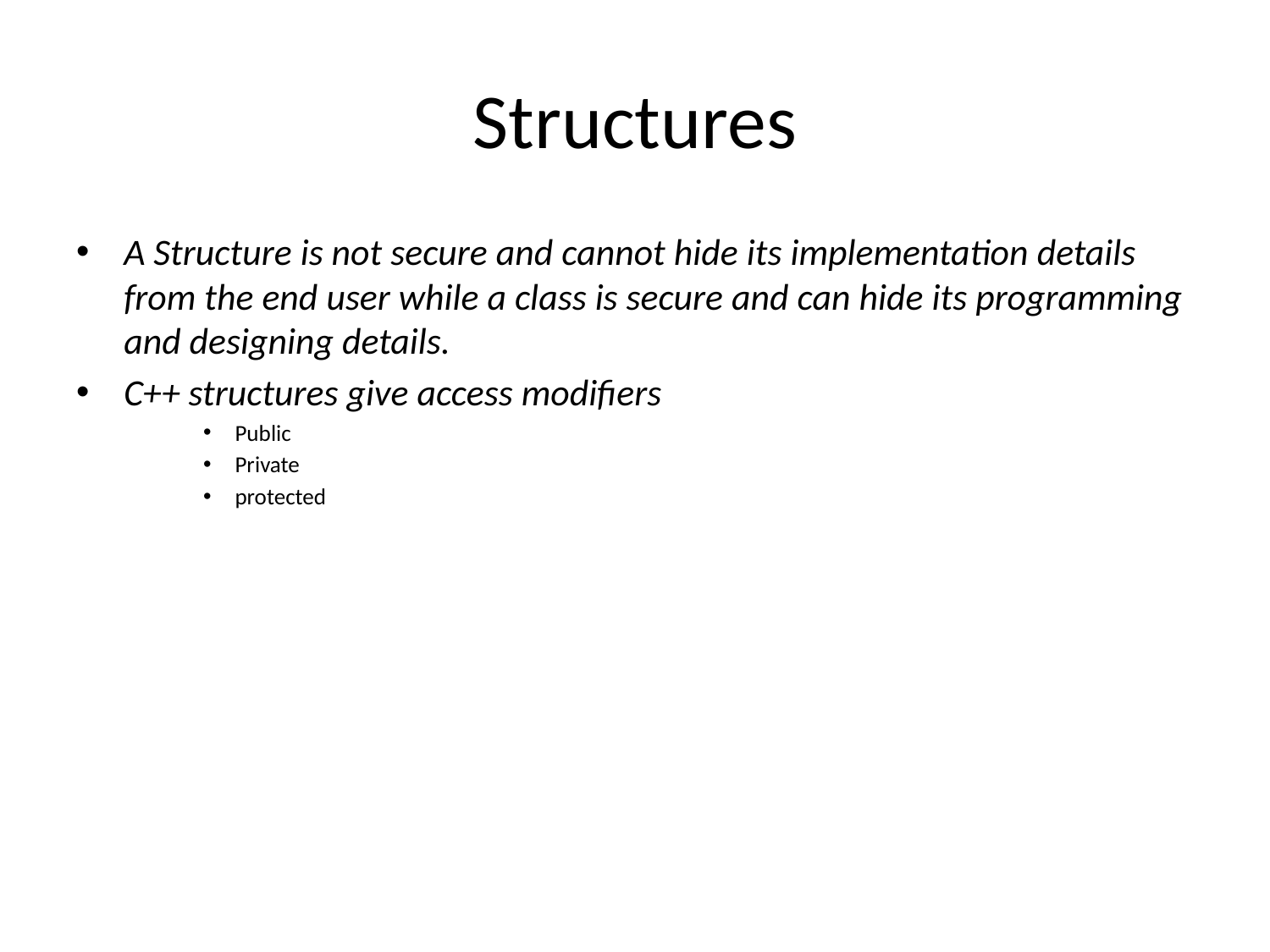

# Structures
A Structure is not secure and cannot hide its implementation details from the end user while a class is secure and can hide its programming and designing details.
C++ structures give access modifiers
Public
Private
protected